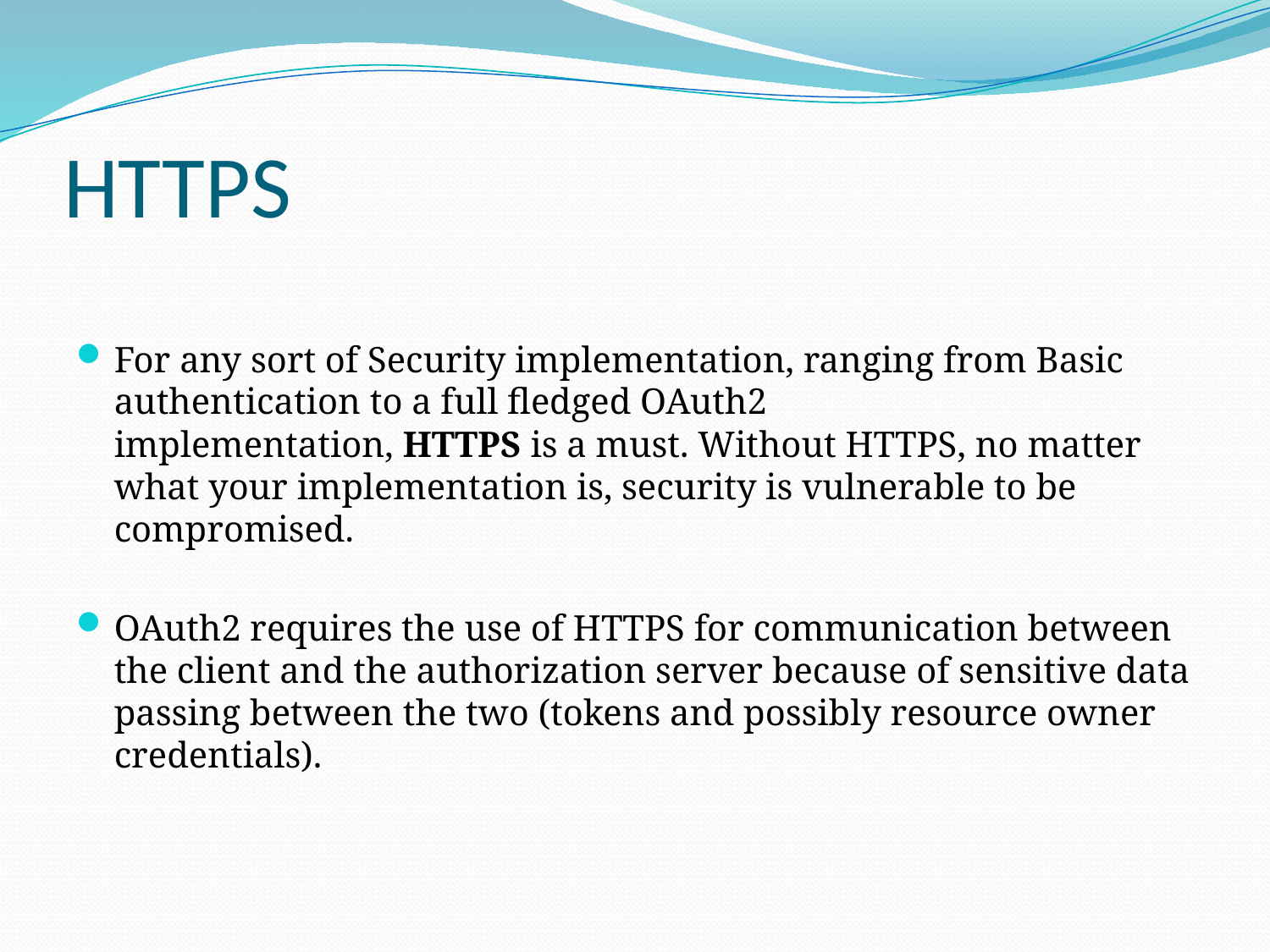

# HTTPS

For any sort of Security implementation, ranging from Basic authentication to a full fledged OAuth2 implementation, HTTPS is a must. Without HTTPS, no matter what your implementation is, security is vulnerable to be compromised.

OAuth2 requires the use of HTTPS for communication between the client and the authorization server because of sensitive data passing between the two (tokens and possibly resource owner credentials).